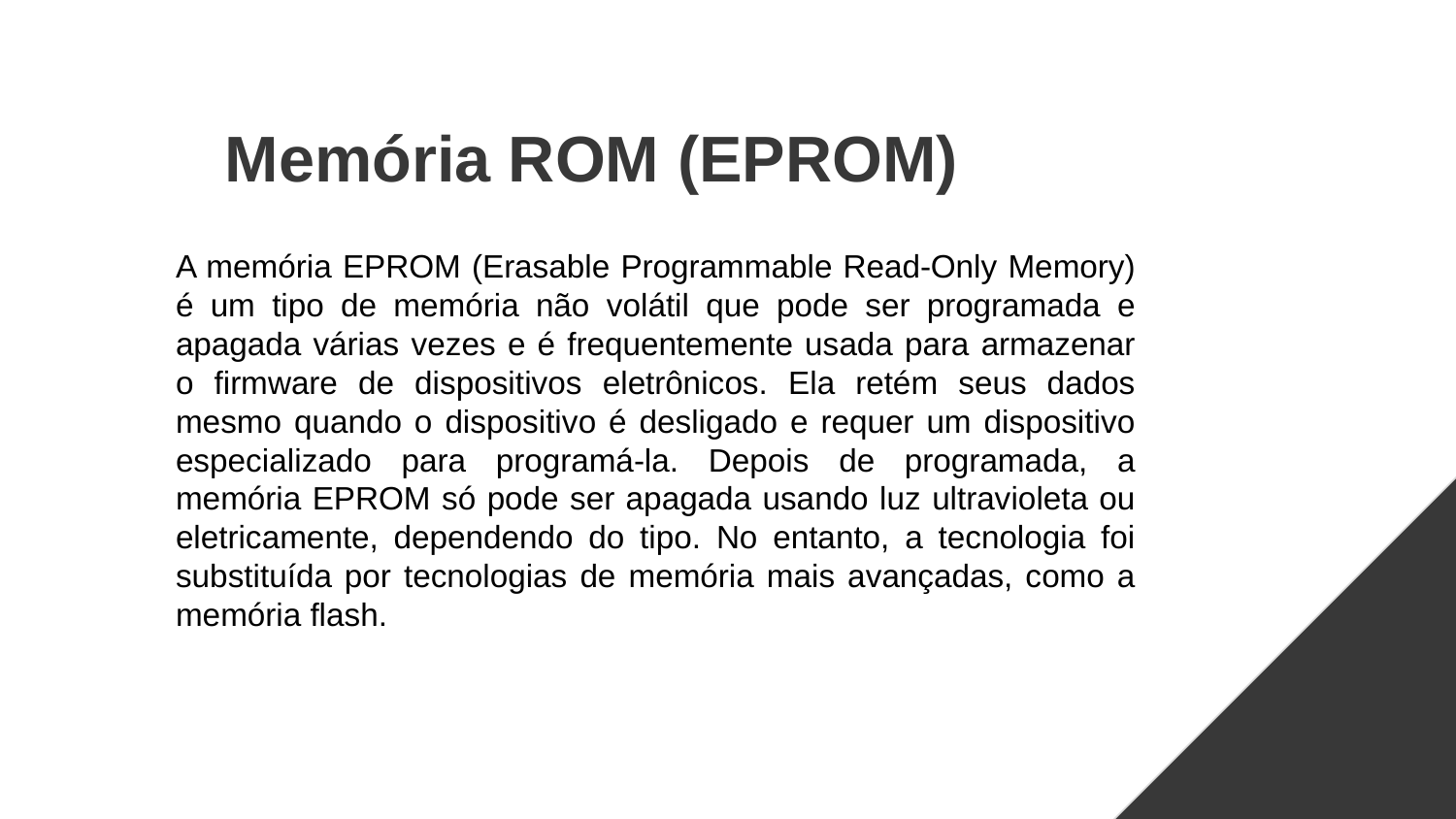

# Memória ROM (EPROM)
A memória EPROM (Erasable Programmable Read-Only Memory) é um tipo de memória não volátil que pode ser programada e apagada várias vezes e é frequentemente usada para armazenar o firmware de dispositivos eletrônicos. Ela retém seus dados mesmo quando o dispositivo é desligado e requer um dispositivo especializado para programá-la. Depois de programada, a memória EPROM só pode ser apagada usando luz ultravioleta ou eletricamente, dependendo do tipo. No entanto, a tecnologia foi substituída por tecnologias de memória mais avançadas, como a memória flash.